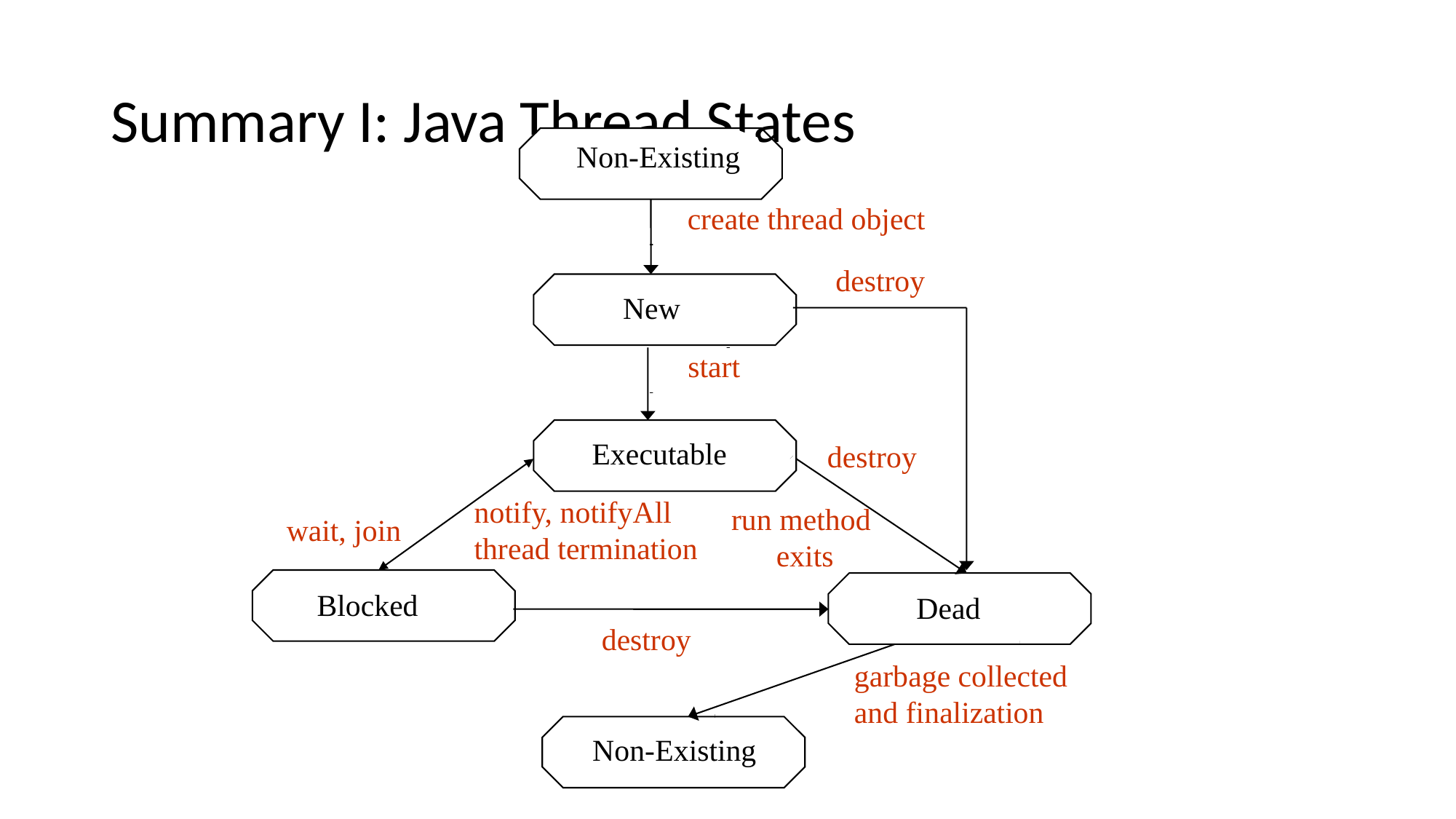

# Summary I: Java Thread States

Non-Existing

create thread object

destroy

New

start

Executable
destroy

notify, notifyAll
thread termination
run method
exits
wait, join

Blocked
Dead

destroy

garbage collected
and finalization

Non-Existing